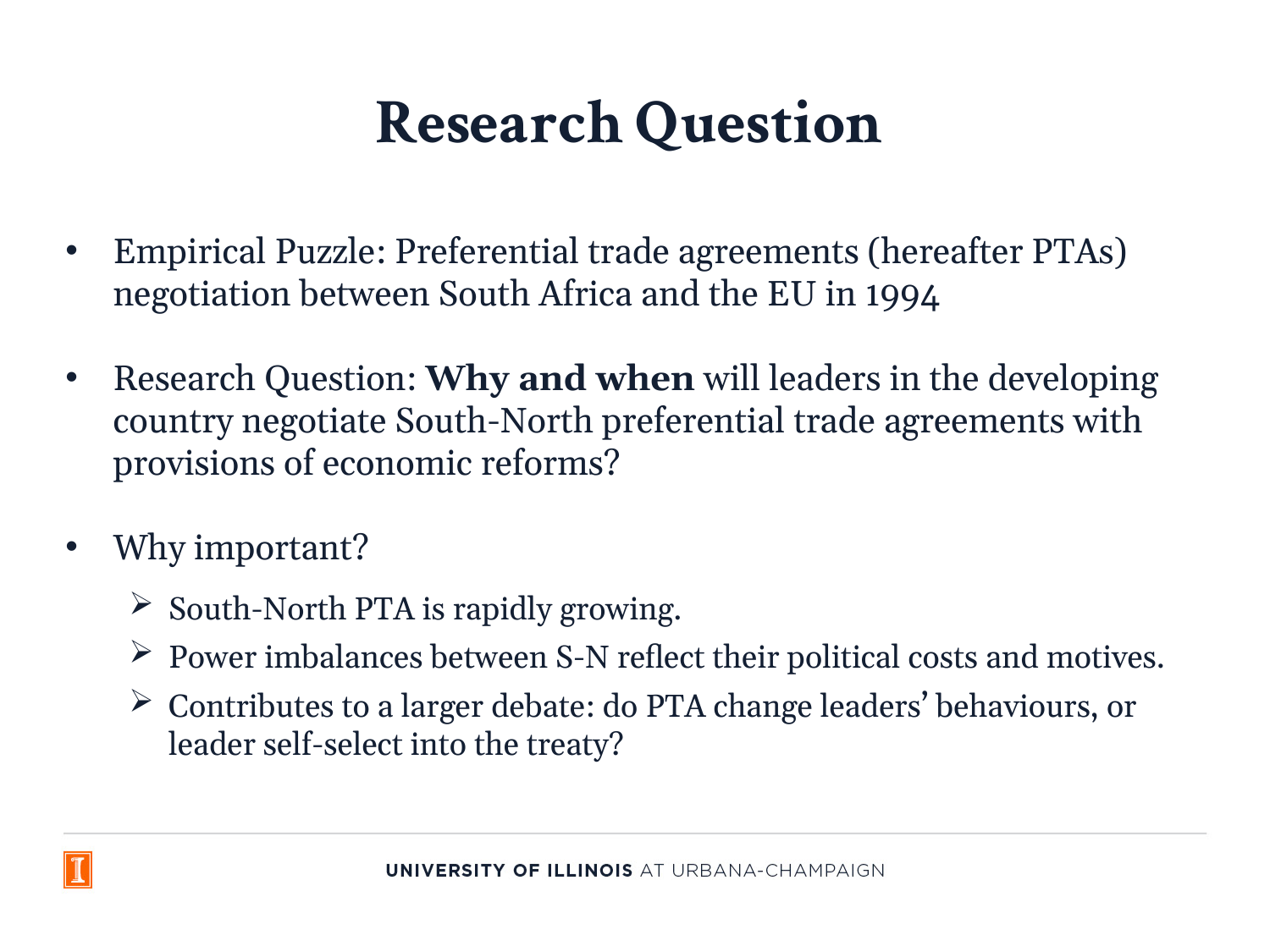

# Research Question
Empirical Puzzle: Preferential trade agreements (hereafter PTAs)  negotiation between South Africa and the EU in 1994
Research Question: Why and when will leaders in the developing country negotiate South-North preferential trade agreements with provisions of economic reforms?
Why important?
South-North PTA is rapidly growing.
Power imbalances between S-N reflect their political costs and motives.
Contributes to a larger debate: do PTA change leaders’ behaviours, or leader self-select into the treaty?